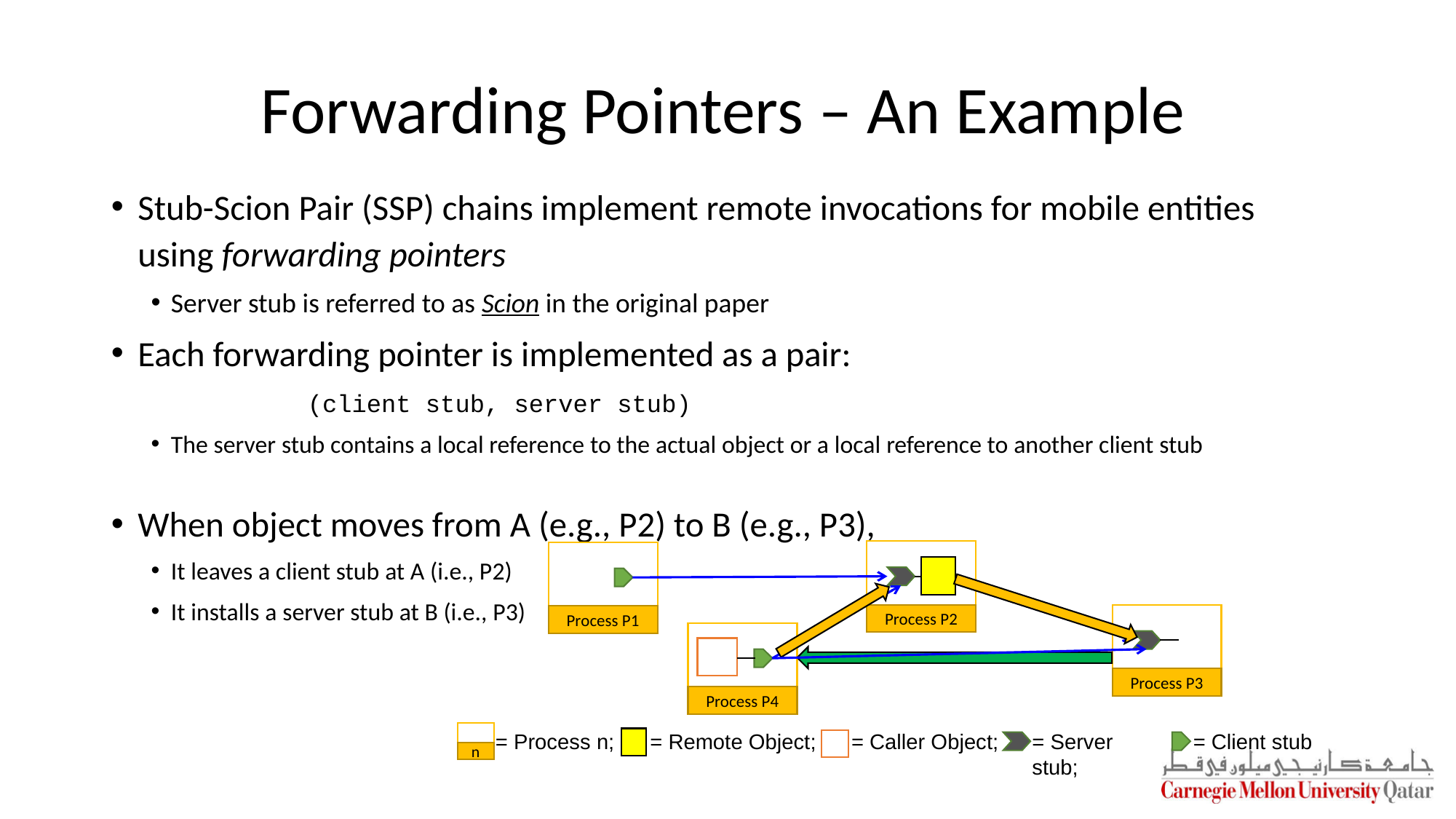

Forwarding Pointers – An Example
Stub-Scion Pair (SSP) chains implement remote invocations for mobile entities using forwarding pointers
Server stub is referred to as Scion in the original paper
Each forwarding pointer is implemented as a pair:
		(client stub, server stub)
The server stub contains a local reference to the actual object or a local reference to another client stub

When object moves from A (e.g., P2) to B (e.g., P3),
It leaves a client stub at A (i.e., P2)
It installs a server stub at B (i.e., P3)

Process P2

Process P1

Process P3

Process P4

= Remote Object;
= Client stub
= Process n;
= Caller Object;
= Server stub;

n